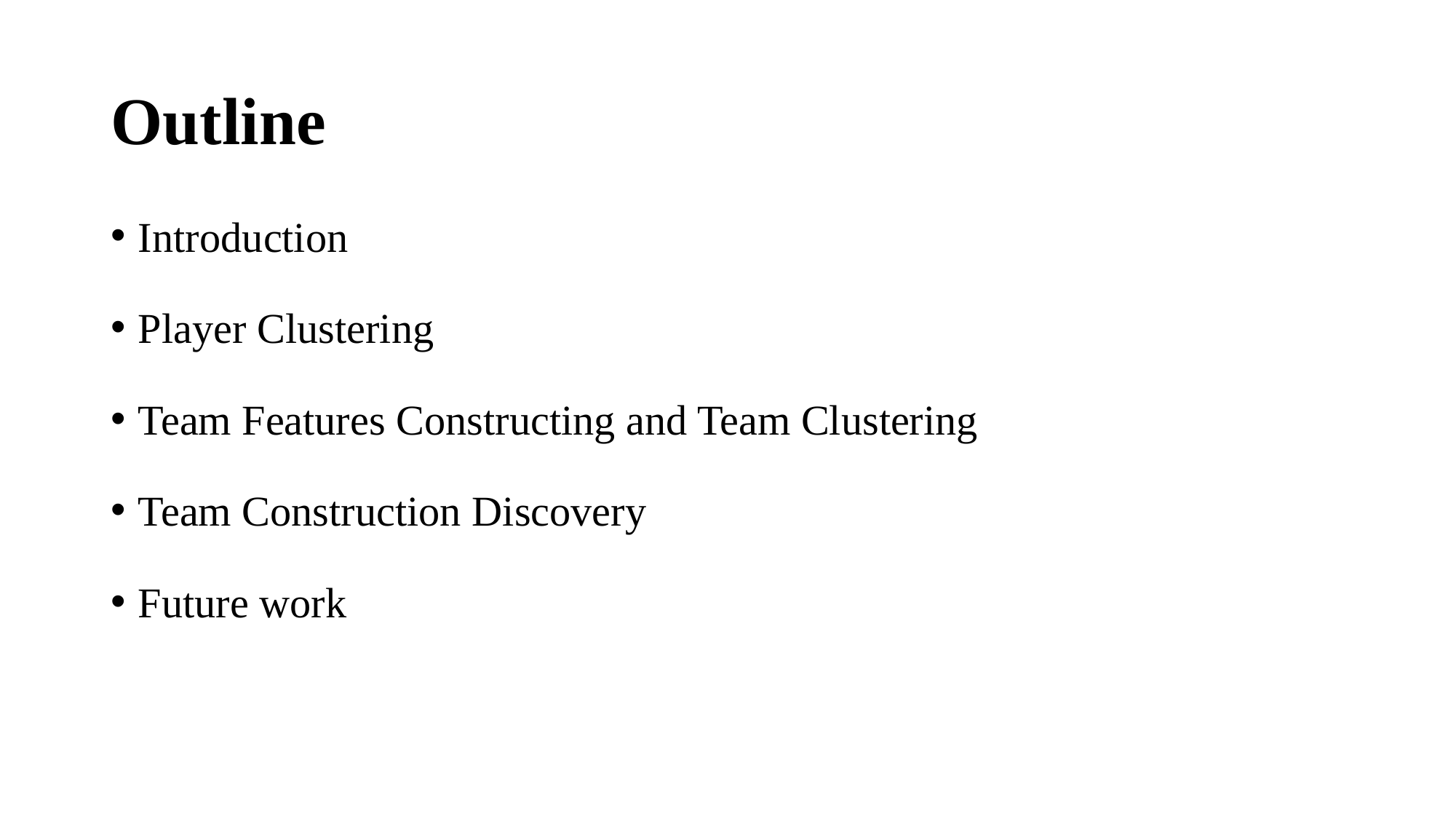

# Outline
Introduction
Player Clustering
Team Features Constructing and Team Clustering
Team Construction Discovery
Future work